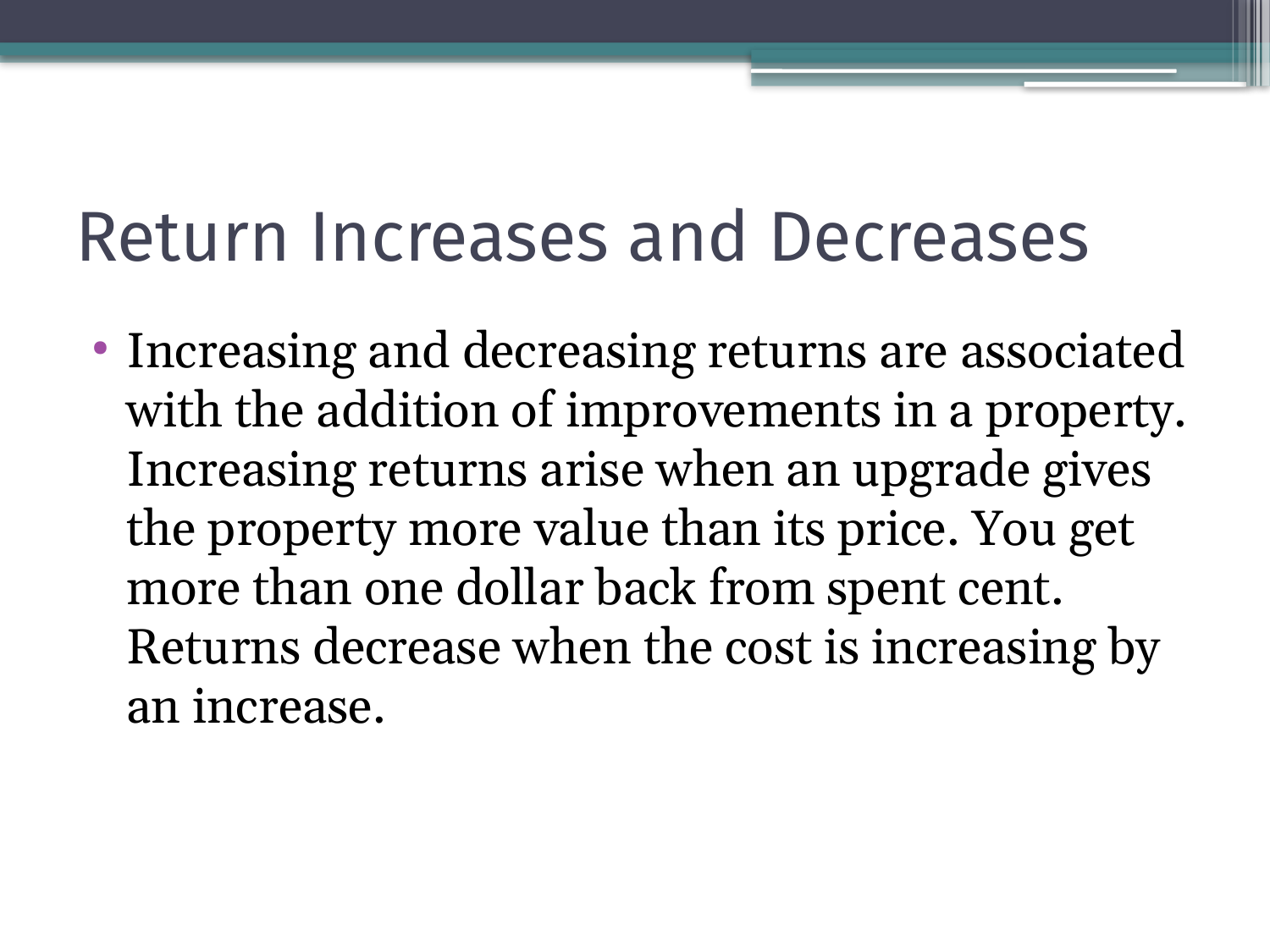

# Return Increases and Decreases
Increasing and decreasing returns are associated with the addition of improvements in a property. Increasing returns arise when an upgrade gives the property more value than its price. You get more than one dollar back from spent cent. Returns decrease when the cost is increasing by an increase.